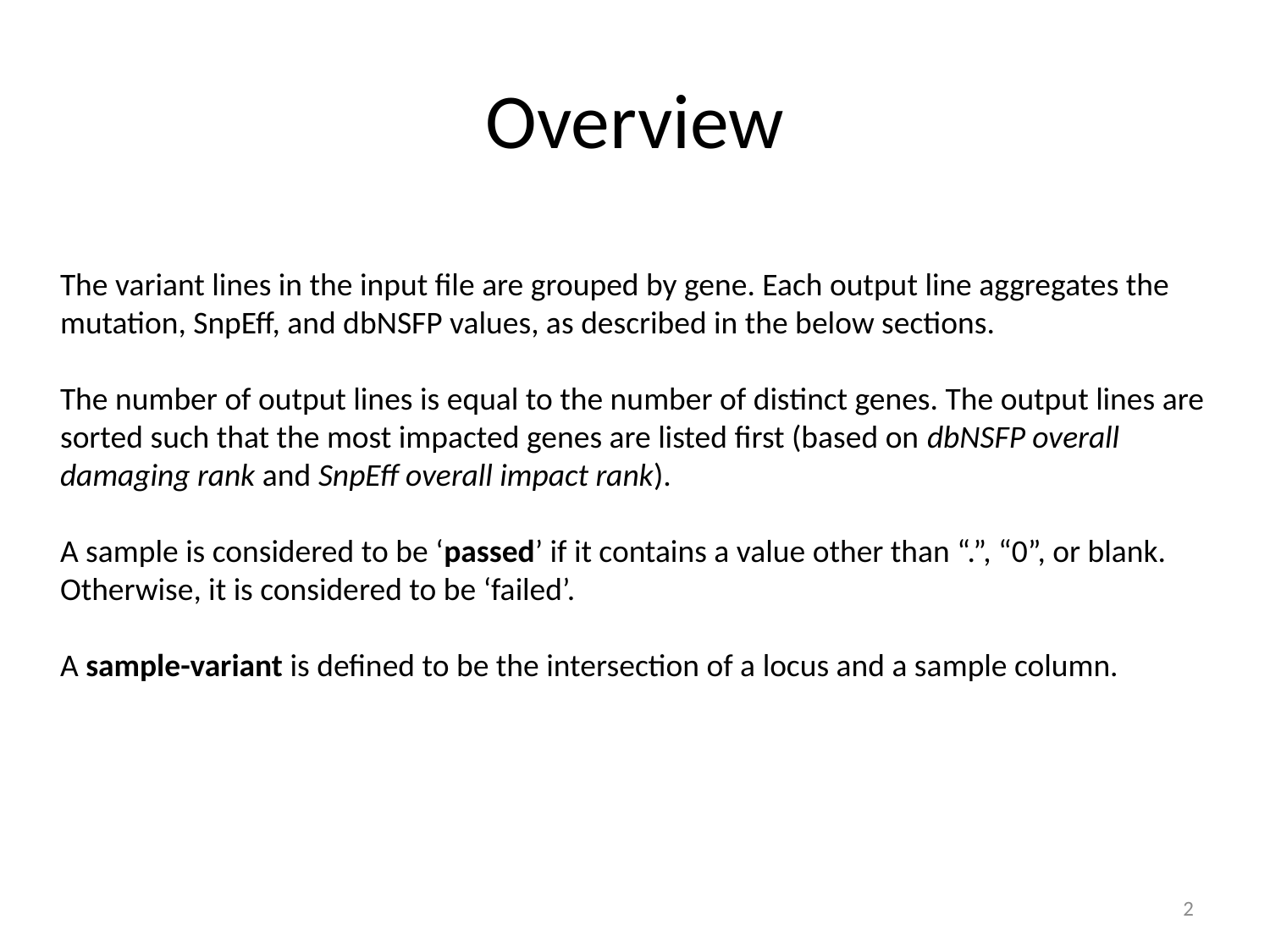

# Overview
The variant lines in the input file are grouped by gene. Each output line aggregates the mutation, SnpEff, and dbNSFP values, as described in the below sections.

The number of output lines is equal to the number of distinct genes. The output lines are sorted such that the most impacted genes are listed first (based on dbNSFP overall damaging rank and SnpEff overall impact rank).

A sample is considered to be ‘passed’ if it contains a value other than “.”, “0”, or blank. Otherwise, it is considered to be ‘failed’.

A sample-variant is defined to be the intersection of a locus and a sample column.

2